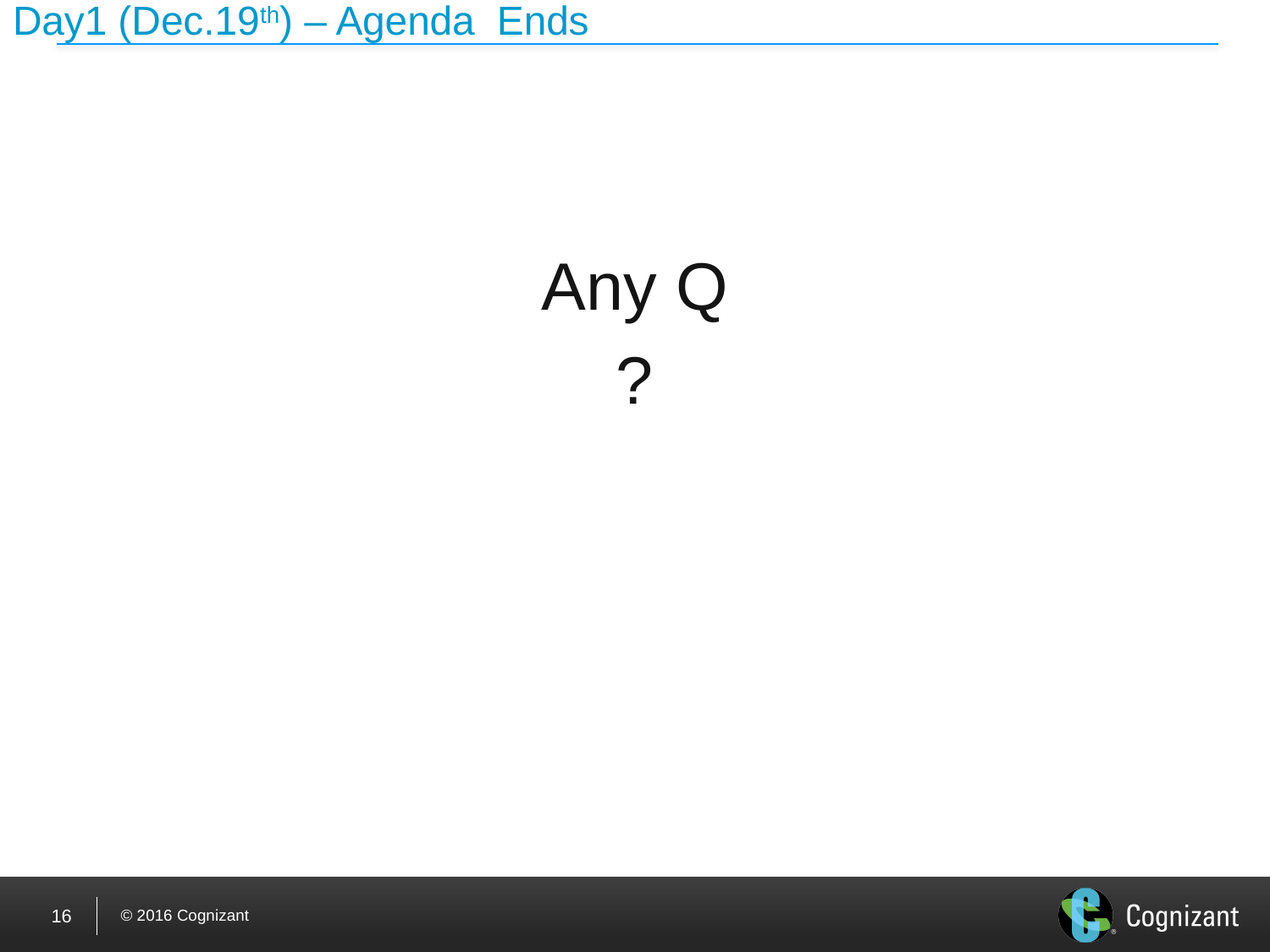

# Day1 (Dec.19th) – Agenda  Ends

Any Q
?

16